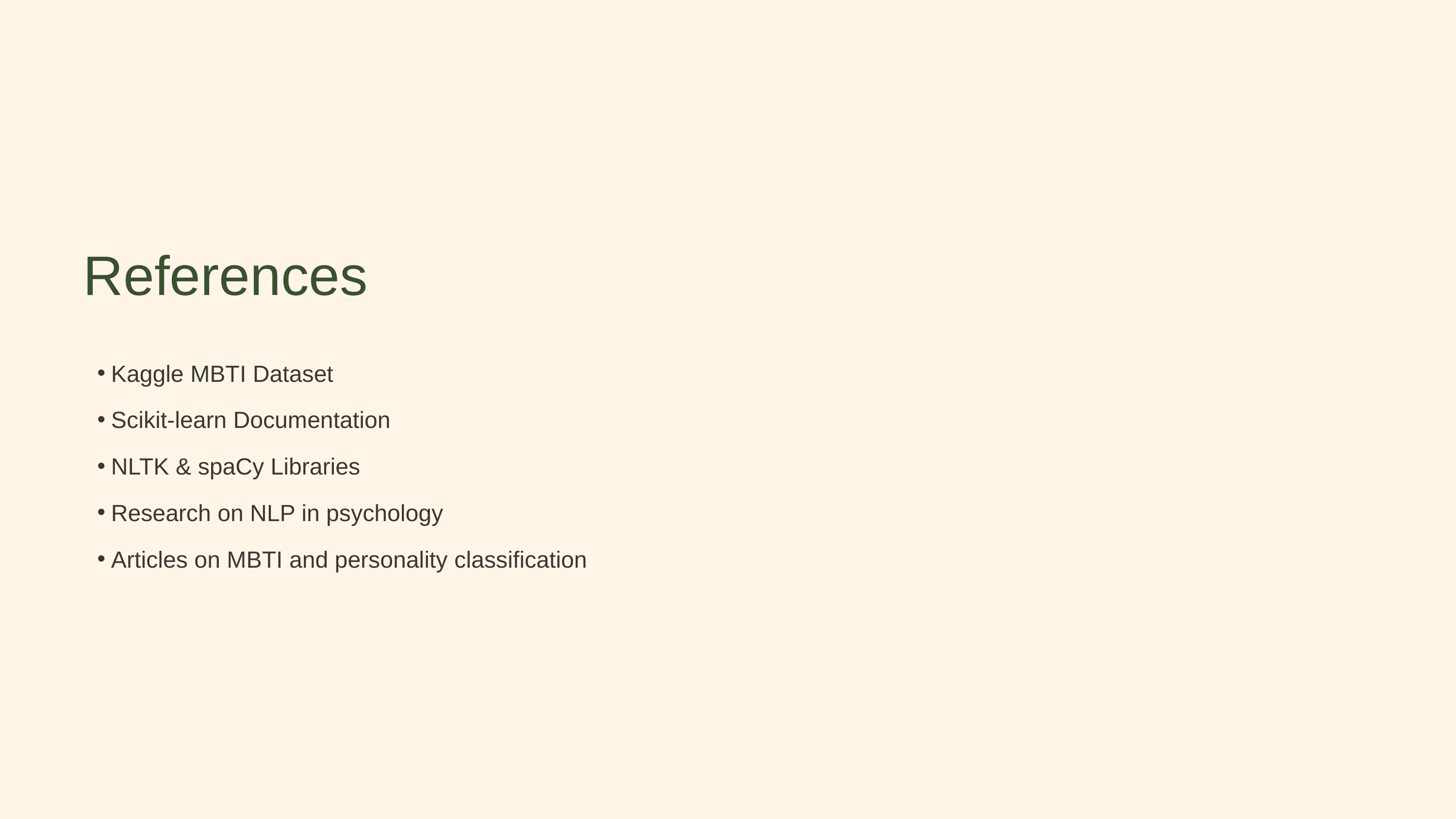

References
Kaggle MBTI Dataset
Scikit-learn Documentation
NLTK & spaCy Libraries
Research on NLP in psychology
Articles on MBTI and personality classification